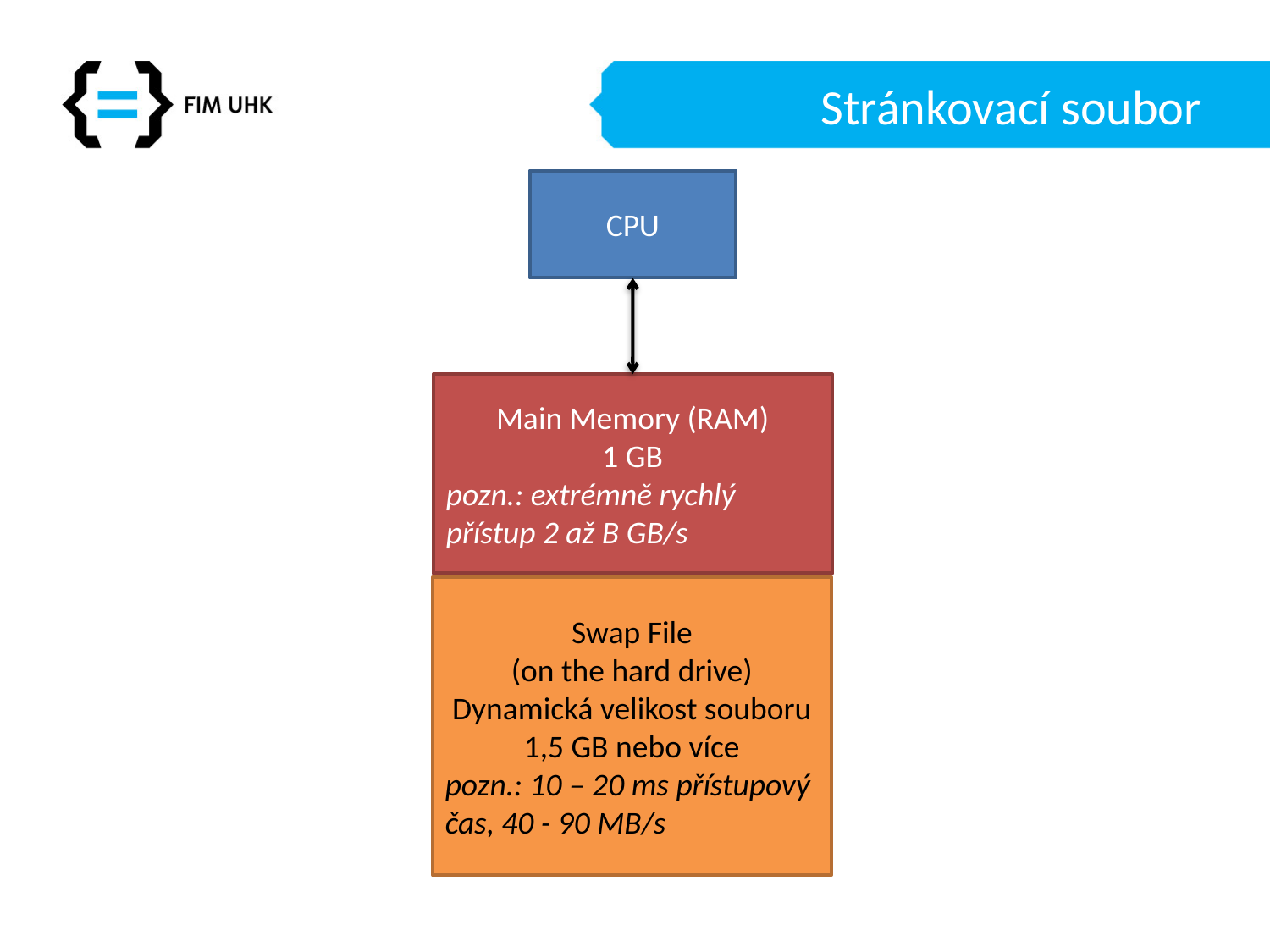

# Stránkovací soubor
CPU
Main Memory (RAM)
1 GB
pozn.: extrémně rychlý přístup 2 až B GB/s
Swap File
(on the hard drive)
Dynamická velikost souboru 1,5 GB nebo více
pozn.: 10 – 20 ms přístupový čas, 40 - 90 MB/s